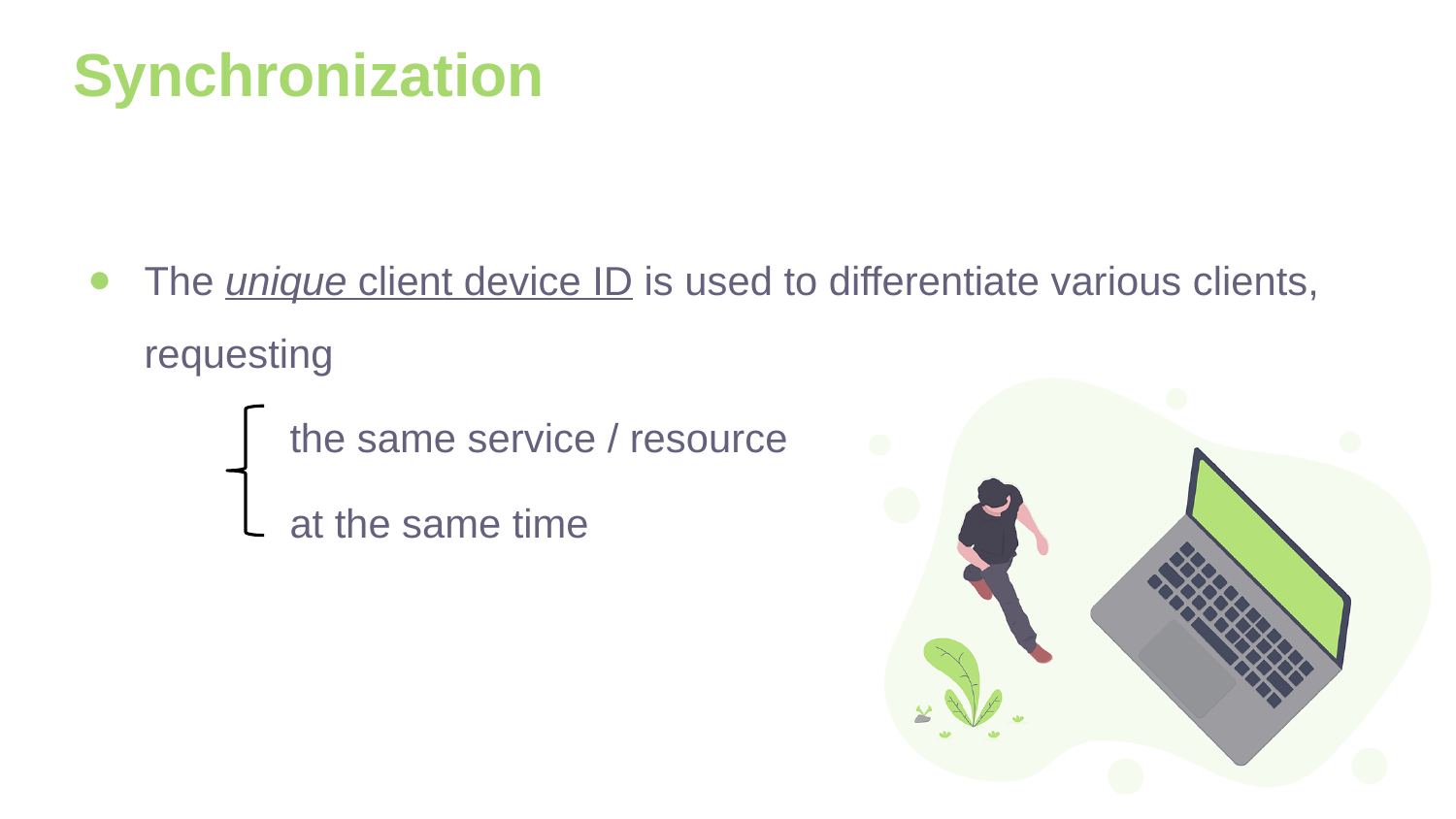

# Synchronization
The unique client device ID is used to differentiate various clients, requesting
the same service / resource
at the same time